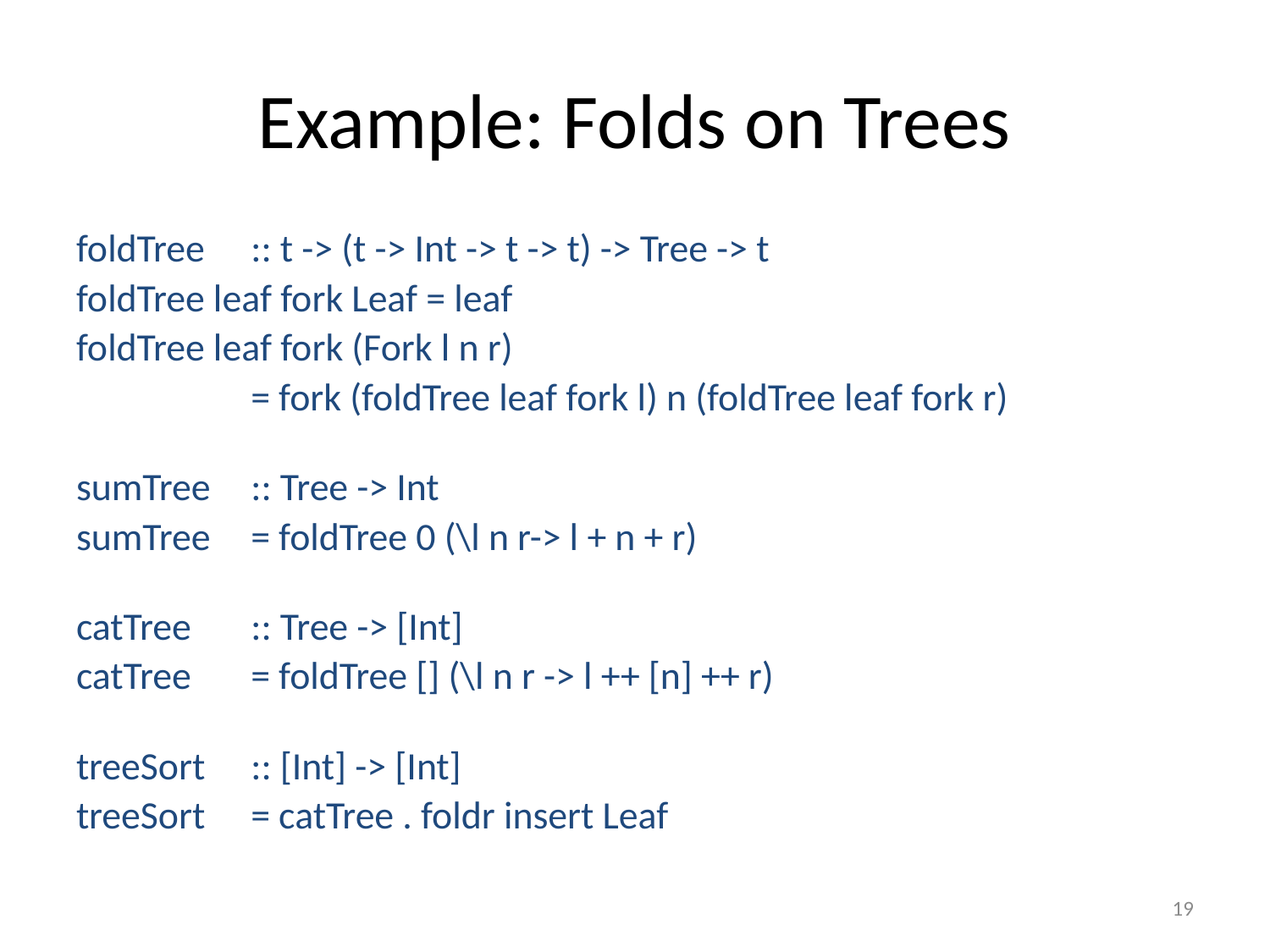

# Example: Folds on Trees
foldTree	:: t -> (t -> Int -> t -> t) -> Tree -> t
foldTree leaf fork Leaf = leaf
foldTree leaf fork (Fork l n r)
	     	= fork (foldTree leaf fork l) n (foldTree leaf fork r)

sumTree	:: Tree -> Int
sumTree	= foldTree 0 (\l n r-> l + n + r)

catTree	:: Tree -> [Int]
catTree	= foldTree [] (\l n r -> l ++ [n] ++ r)

treeSort	:: [Int] -> [Int]
treeSort	= catTree . foldr insert Leaf
19